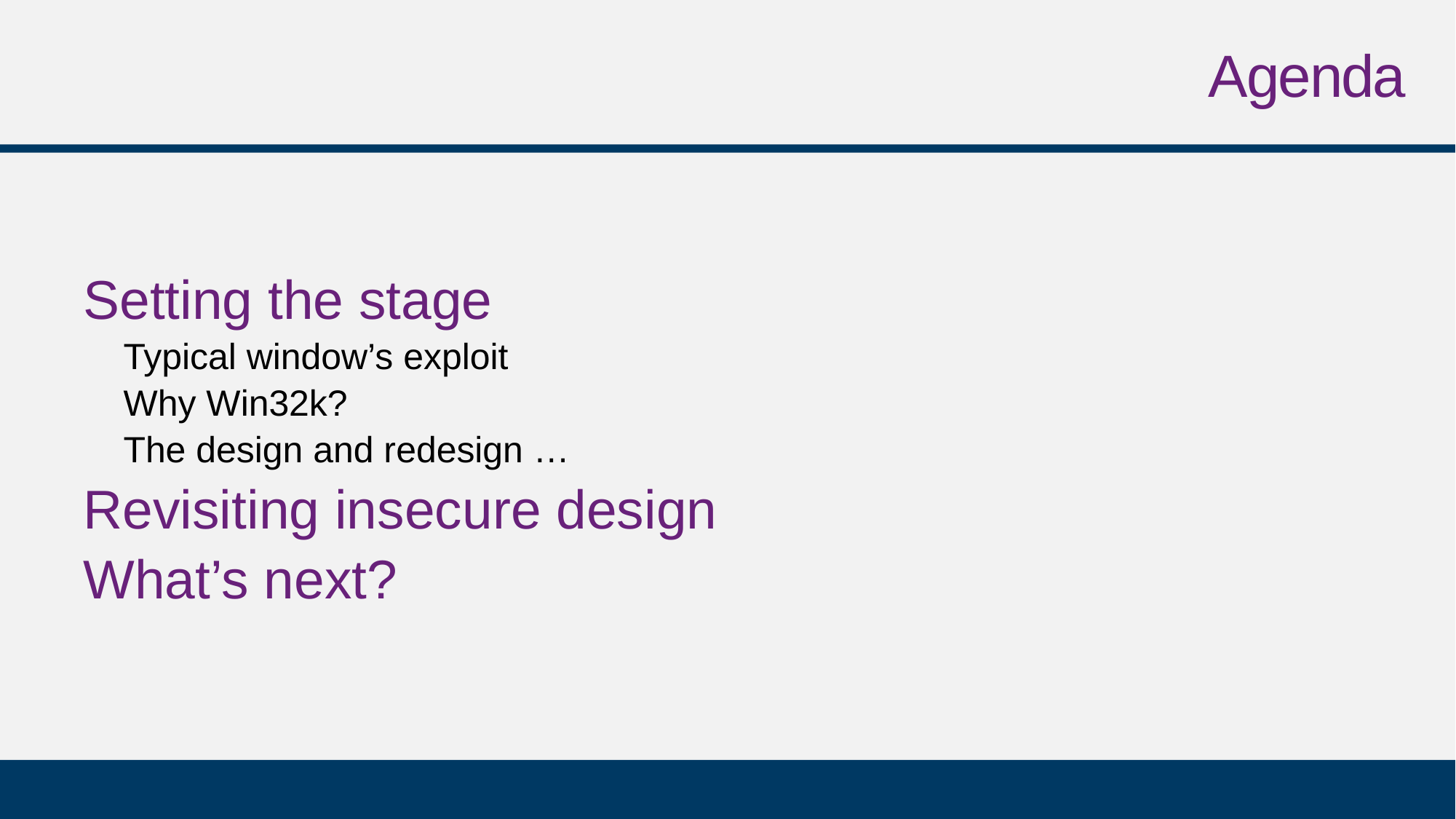

# Agenda
Setting the stage
Typical window’s exploit
Why Win32k?
The design and redesign …
Revisiting insecure design
What’s next?